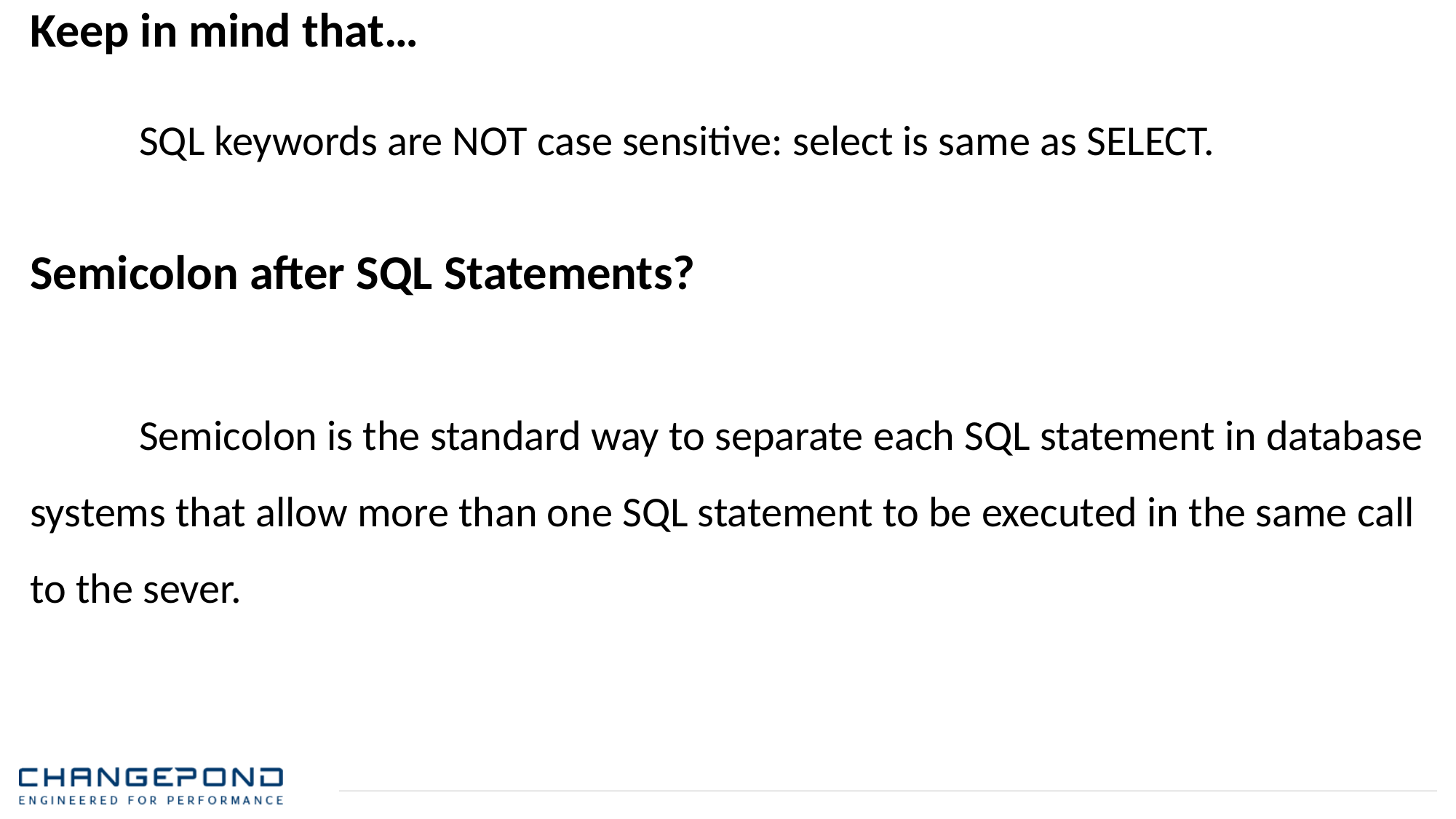

# Keep in mind that…
	SQL keywords are NOT case sensitive: select is same as SELECT.

Semicolon after SQL Statements?

	Semicolon is the standard way to separate each SQL statement in database systems that allow more than one SQL statement to be executed in the same call to the sever.